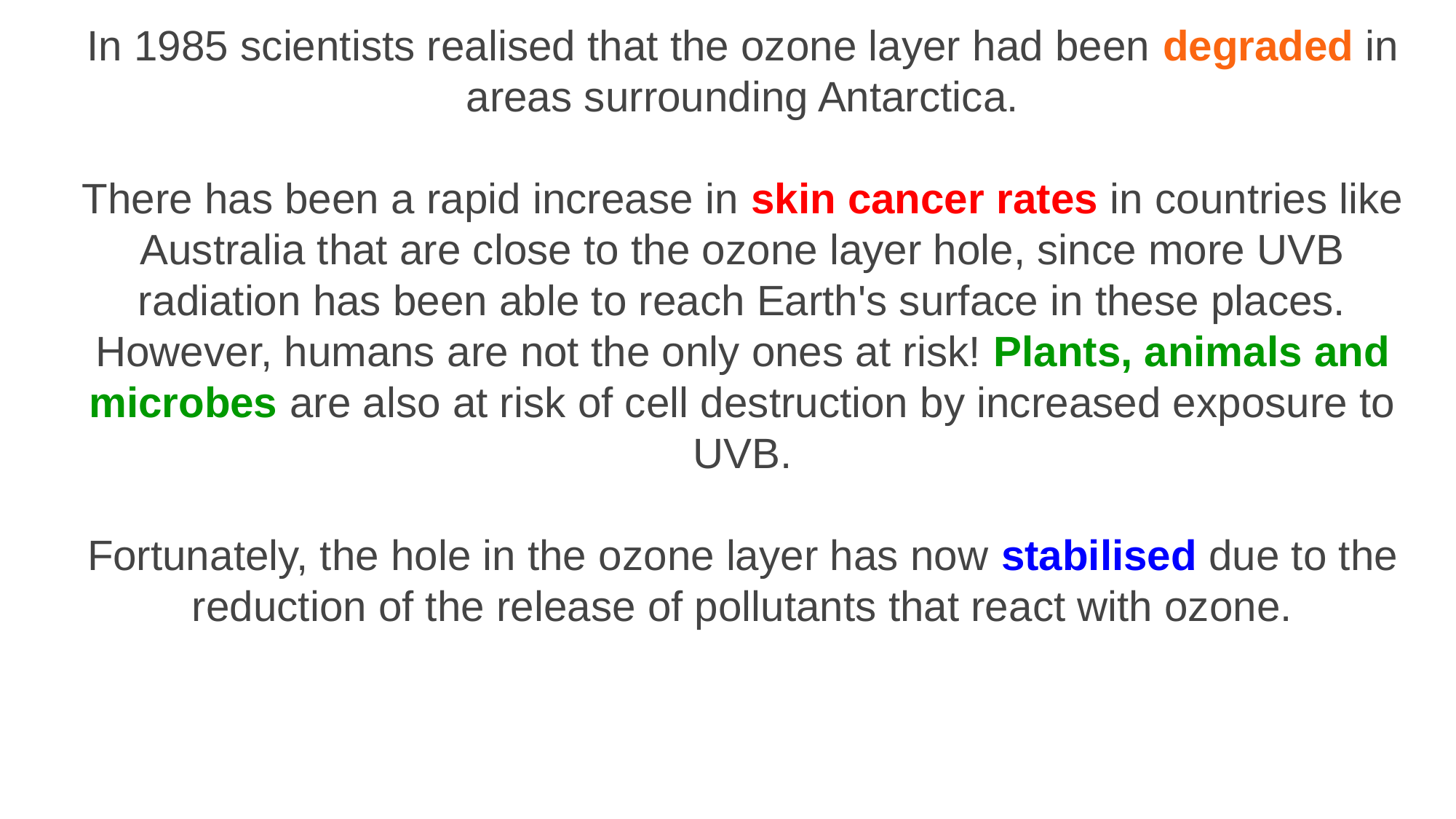

In 1985 scientists realised that the ozone layer had been degraded in areas surrounding Antarctica.

There has been a rapid increase in skin cancer rates in countries like Australia that are close to the ozone layer hole, since more UVB radiation has been able to reach Earth's surface in these places. However, humans are not the only ones at risk! Plants, animals and microbes are also at risk of cell destruction by increased exposure to UVB.

Fortunately, the hole in the ozone layer has now stabilised due to the reduction of the release of pollutants that react with ozone.